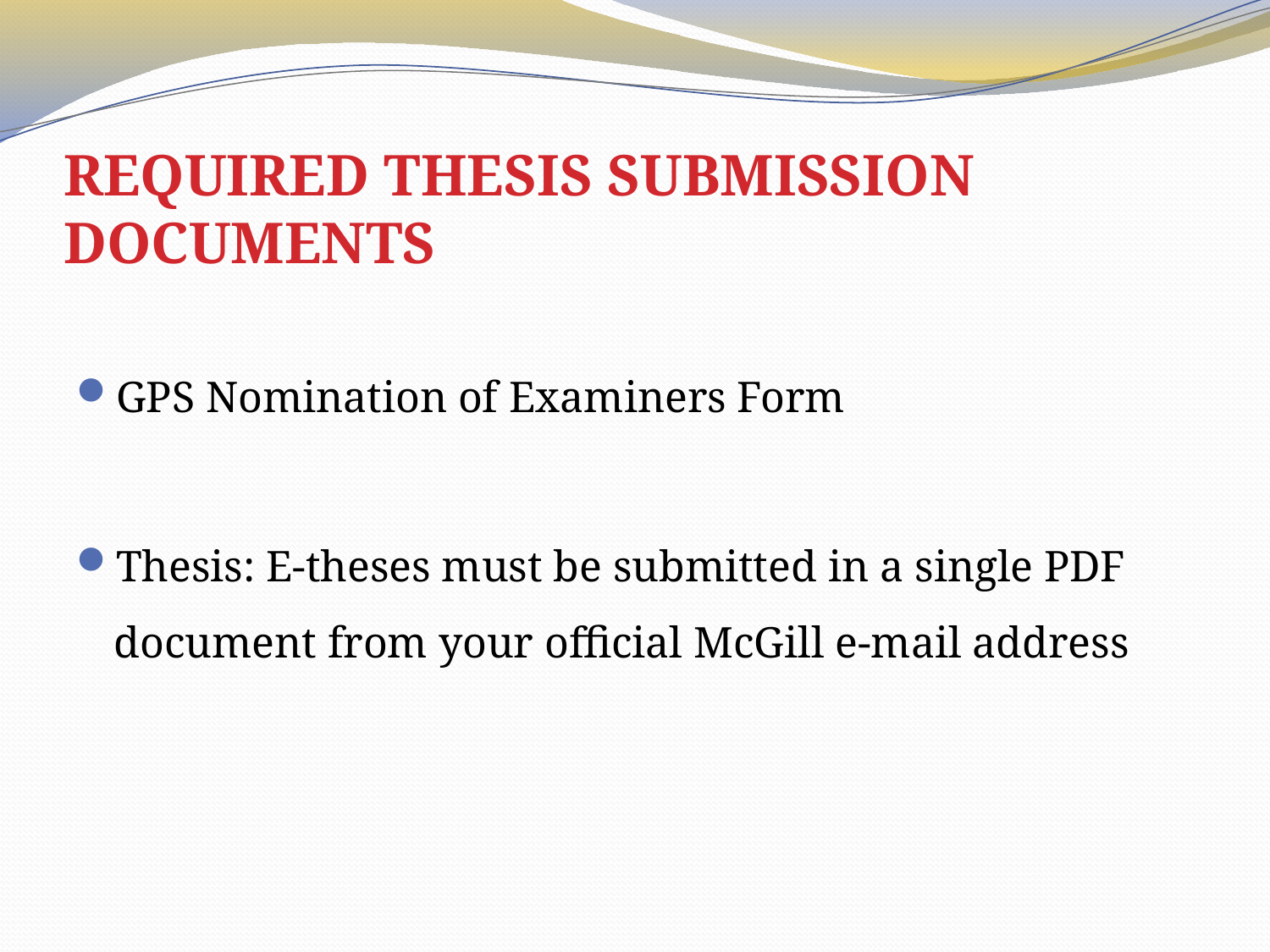

# REQUIRED THESIS SUBMISSION DOCUMENTS
GPS Nomination of Examiners Form

Thesis: E-theses must be submitted in a single PDF document from your official McGill e-mail address